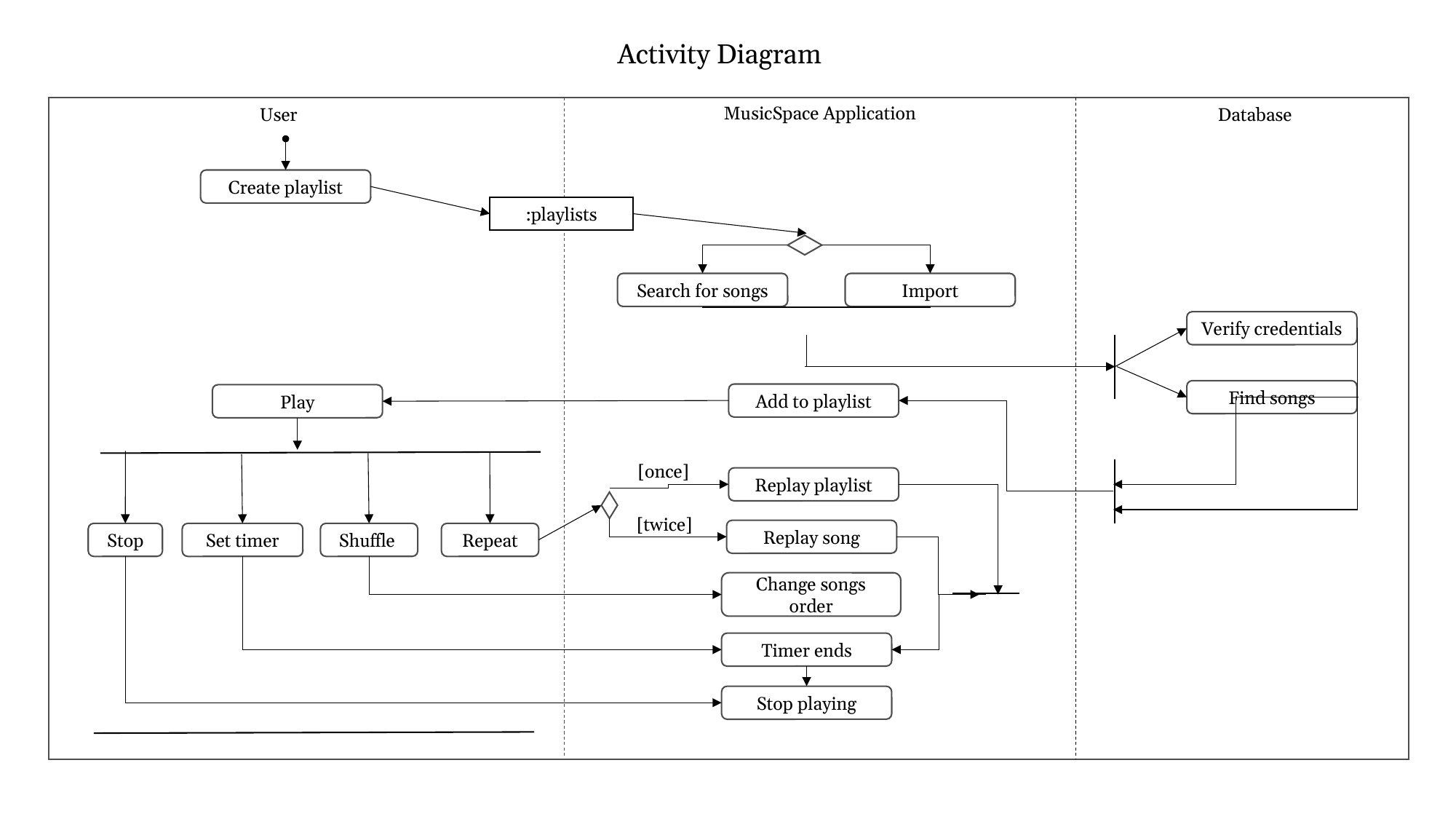

Activity Diagram
MusicSpace Application

User
Database

Create playlist
:playlists

Search for songs
Import
Verify credentials
Find songs
Add to playlist
Play
[once]
Replay playlist

[twice]
Replay song
Stop
Set timer
Repeat
Shuffle
Change songs order
Timer ends
Stop playing